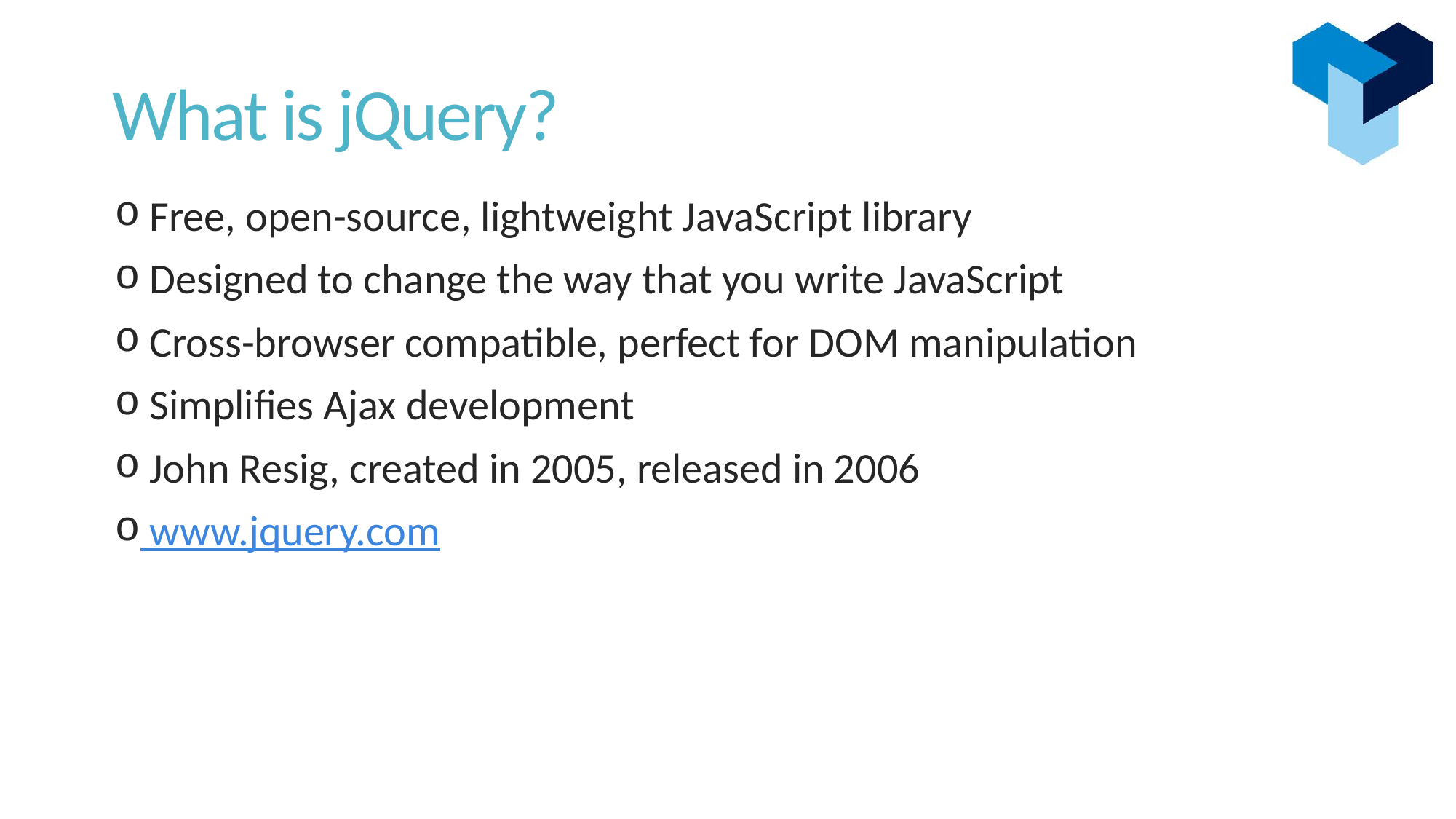

# What is jQuery?
 Free, open-source, lightweight JavaScript library
 Designed to change the way that you write JavaScript
 Cross-browser compatible, perfect for DOM manipulation
 Simplifies Ajax development
 John Resig, created in 2005, released in 2006
 www.jquery.com